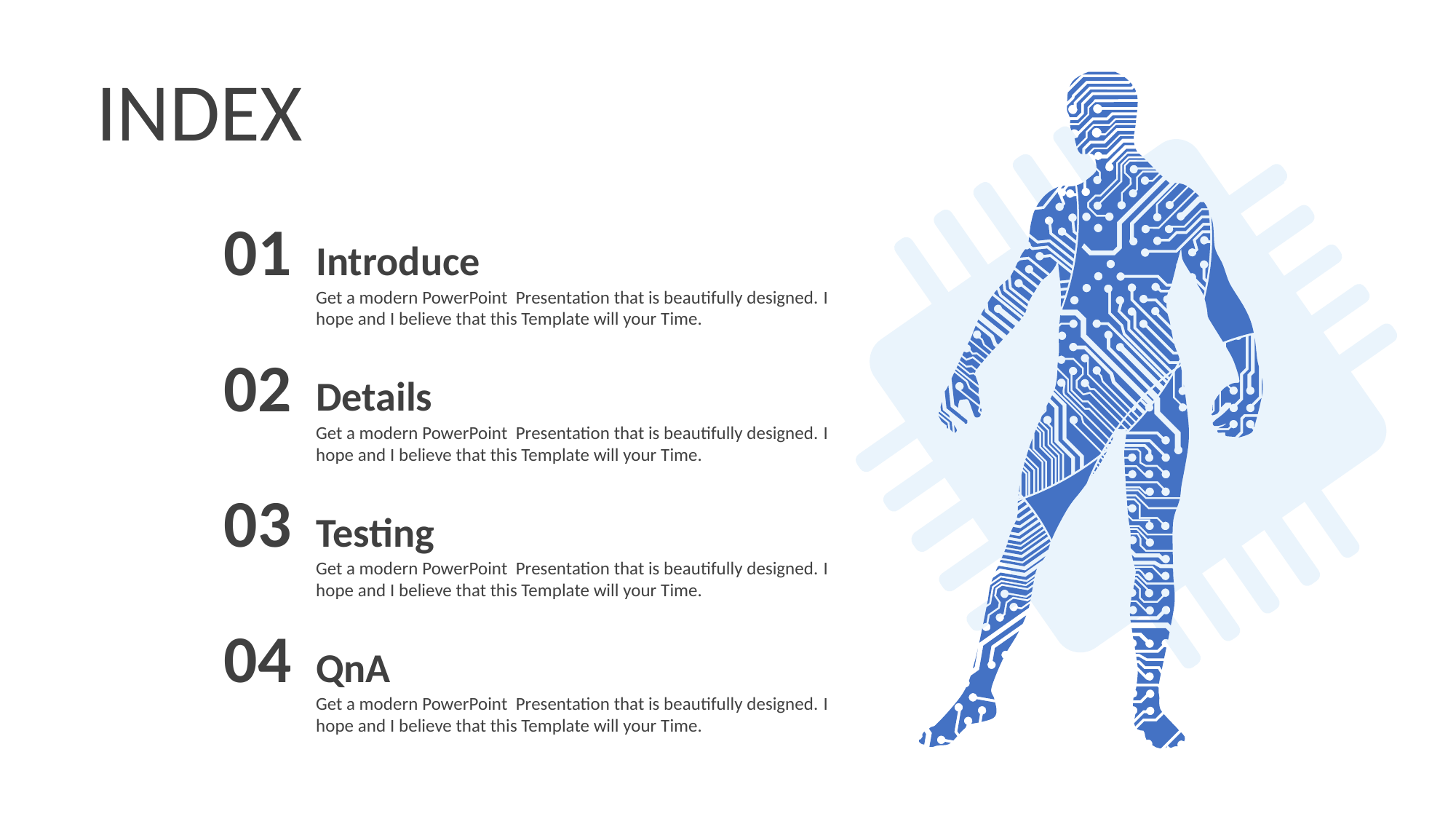

INDEX

01
Introduce
Get a modern PowerPoint  Presentation that is beautifully designed. I hope and I believe that this Template will your Time.
02
Details
Get a modern PowerPoint  Presentation that is beautifully designed. I hope and I believe that this Template will your Time.
03
Testing
Get a modern PowerPoint  Presentation that is beautifully designed. I hope and I believe that this Template will your Time.
04
QnA
Get a modern PowerPoint  Presentation that is beautifully designed. I hope and I believe that this Template will your Time.